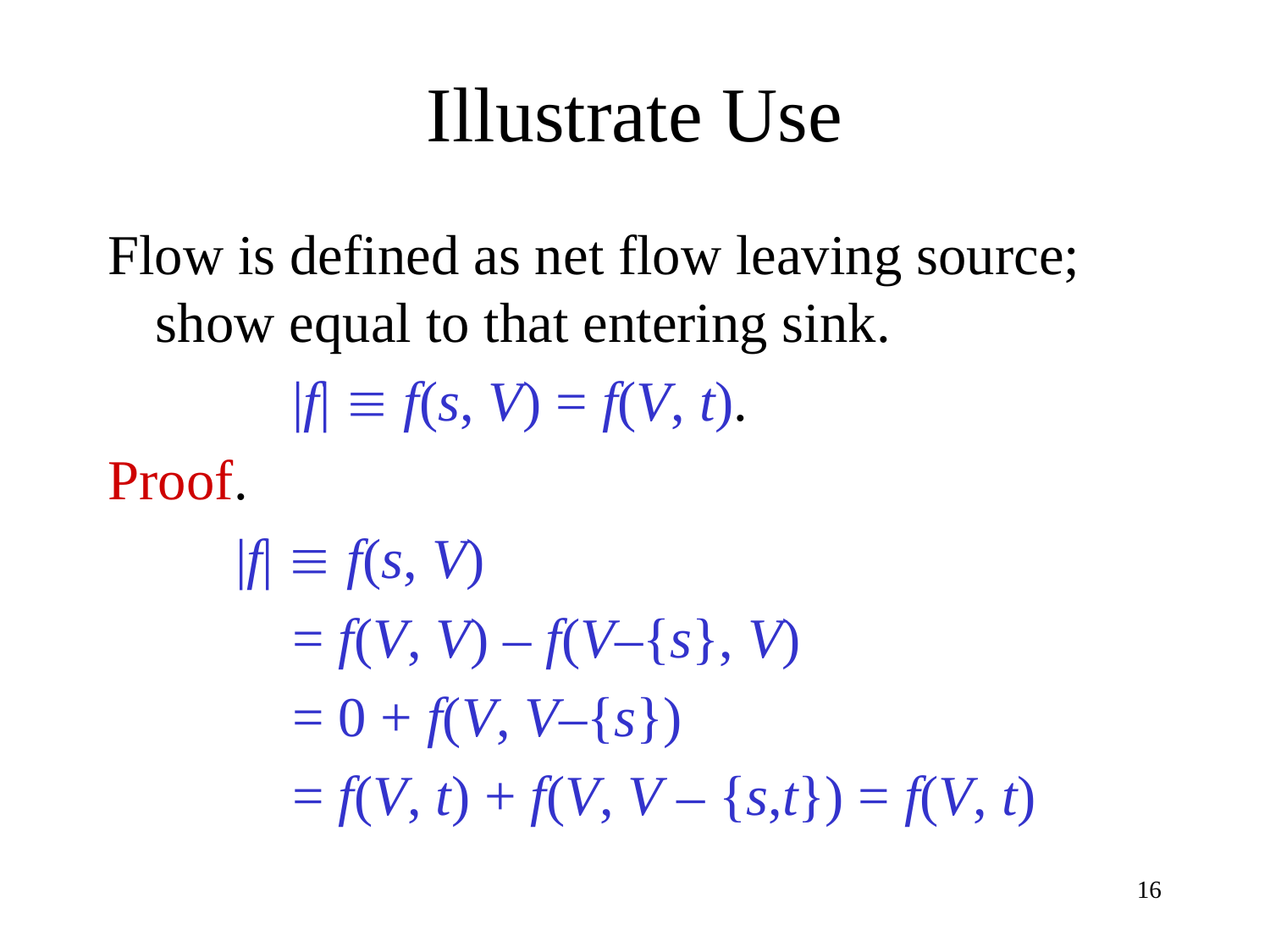

# Illustrate Use
Flow is defined as net flow leaving source; show equal to that entering sink.
             |f| ≡ f(s, V) = f(V, t).
Proof.
         |f| ≡ f(s, V)
             = f(V, V) – f(V–{s}, V)
             = 0 + f(V, V–{s})
             = f(V, t) + f(V, V – {s,t}) = f(V, t)
16